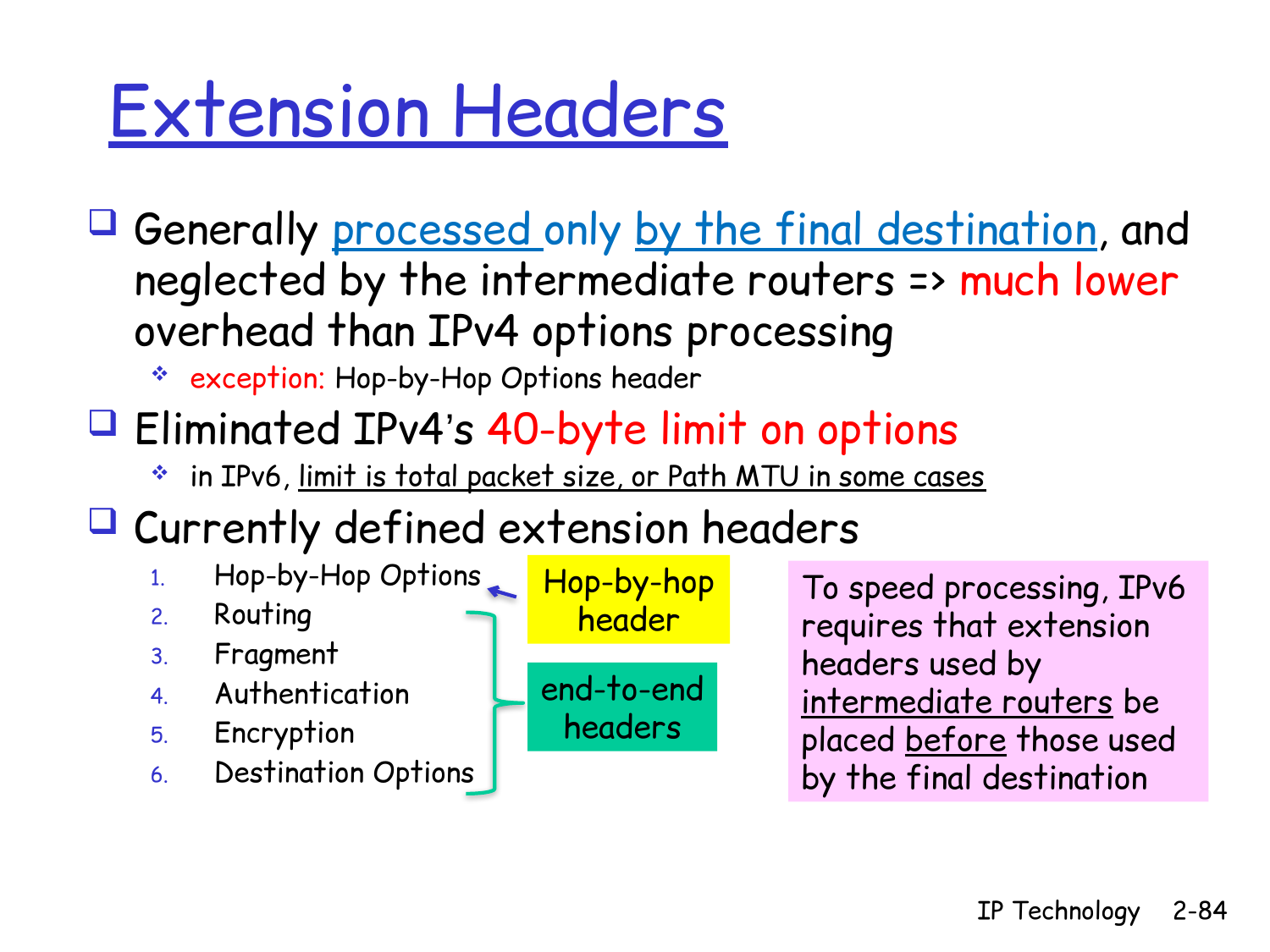

# Extension Headers
Generally processed only by the final destination, and neglected by the intermediate routers => much lower overhead than IPv4 options processing
exception: Hop-by-Hop Options header
Eliminated IPv4’s 40-byte limit on options
in IPv6, limit is total packet size, or Path MTU in some cases
Currently defined extension headers
Hop-by-Hop Options
Routing
Fragment
Authentication
Encryption
Destination Options
Hop-by-hop header
To speed processing, IPv6 requires that extension headers used by intermediate routers be placed before those used by the final destination

end-to-end headers
IP Technology
2-84